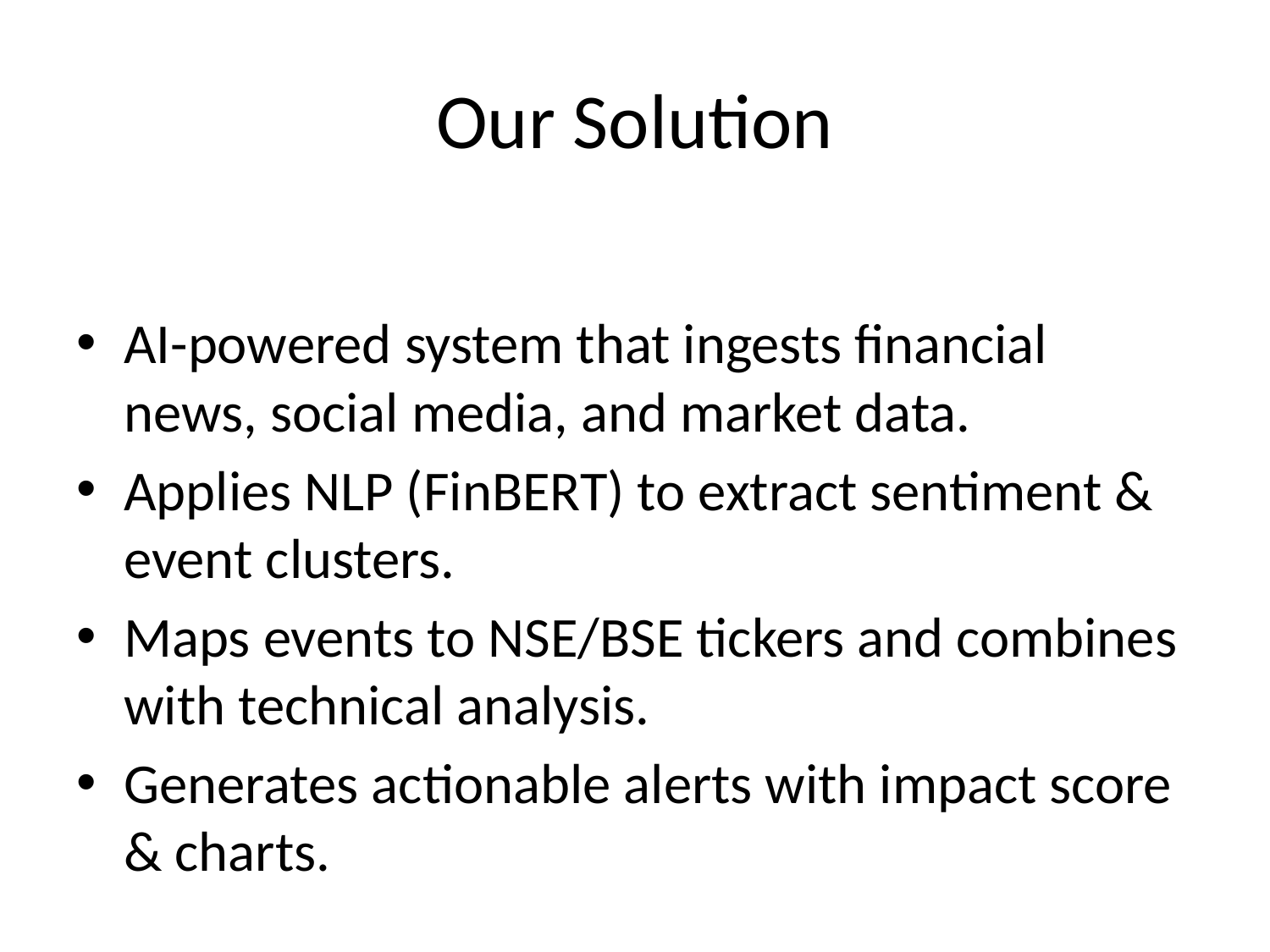

# Our Solution

AI-powered system that ingests financial news, social media, and market data.
Applies NLP (FinBERT) to extract sentiment & event clusters.
Maps events to NSE/BSE tickers and combines with technical analysis.
Generates actionable alerts with impact score & charts.